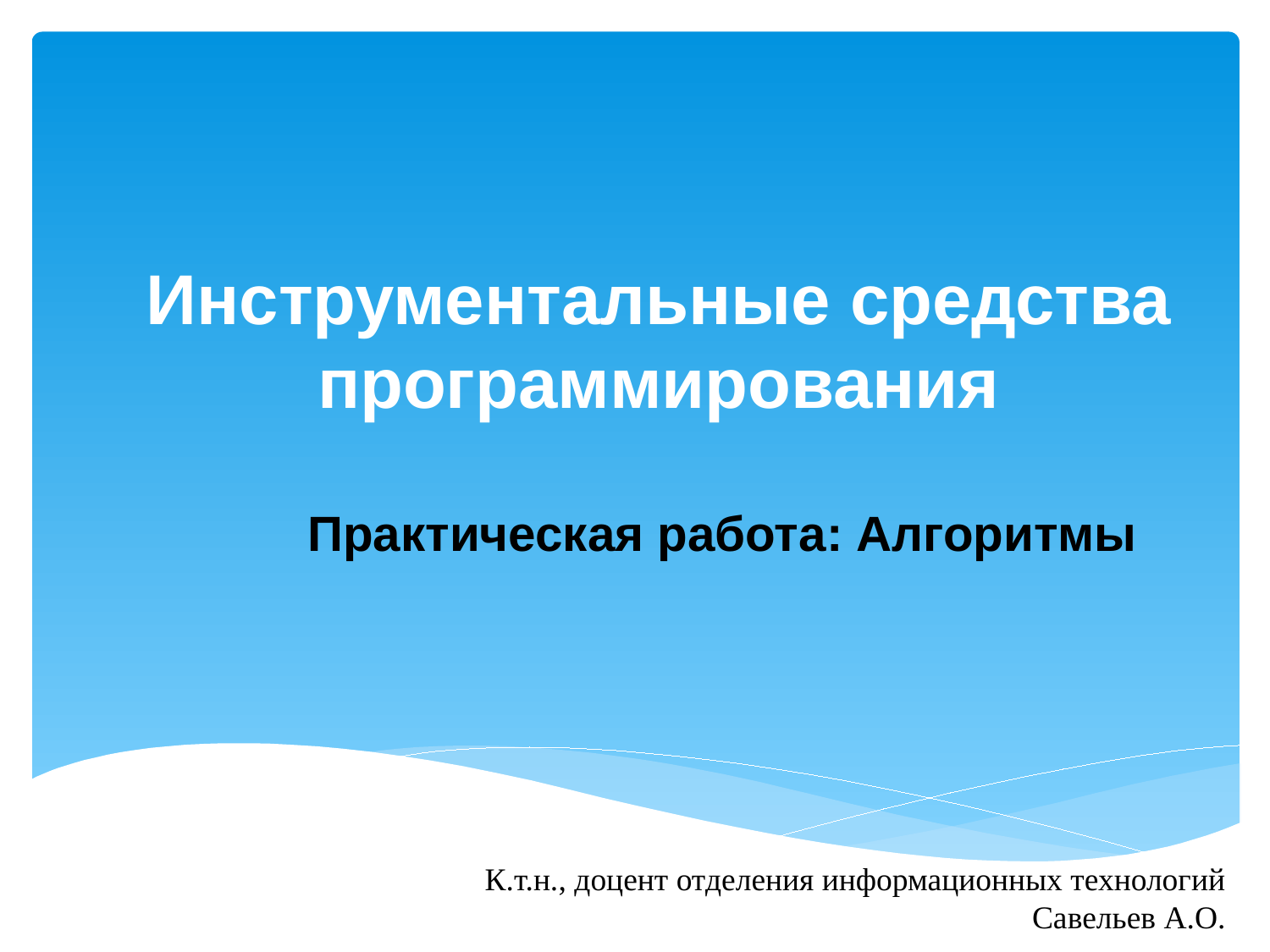

# Инструментальные средства программирования
Практическая работа: Алгоритмы
К.т.н., доцент отделения информационных технологий
Савельев А.О.